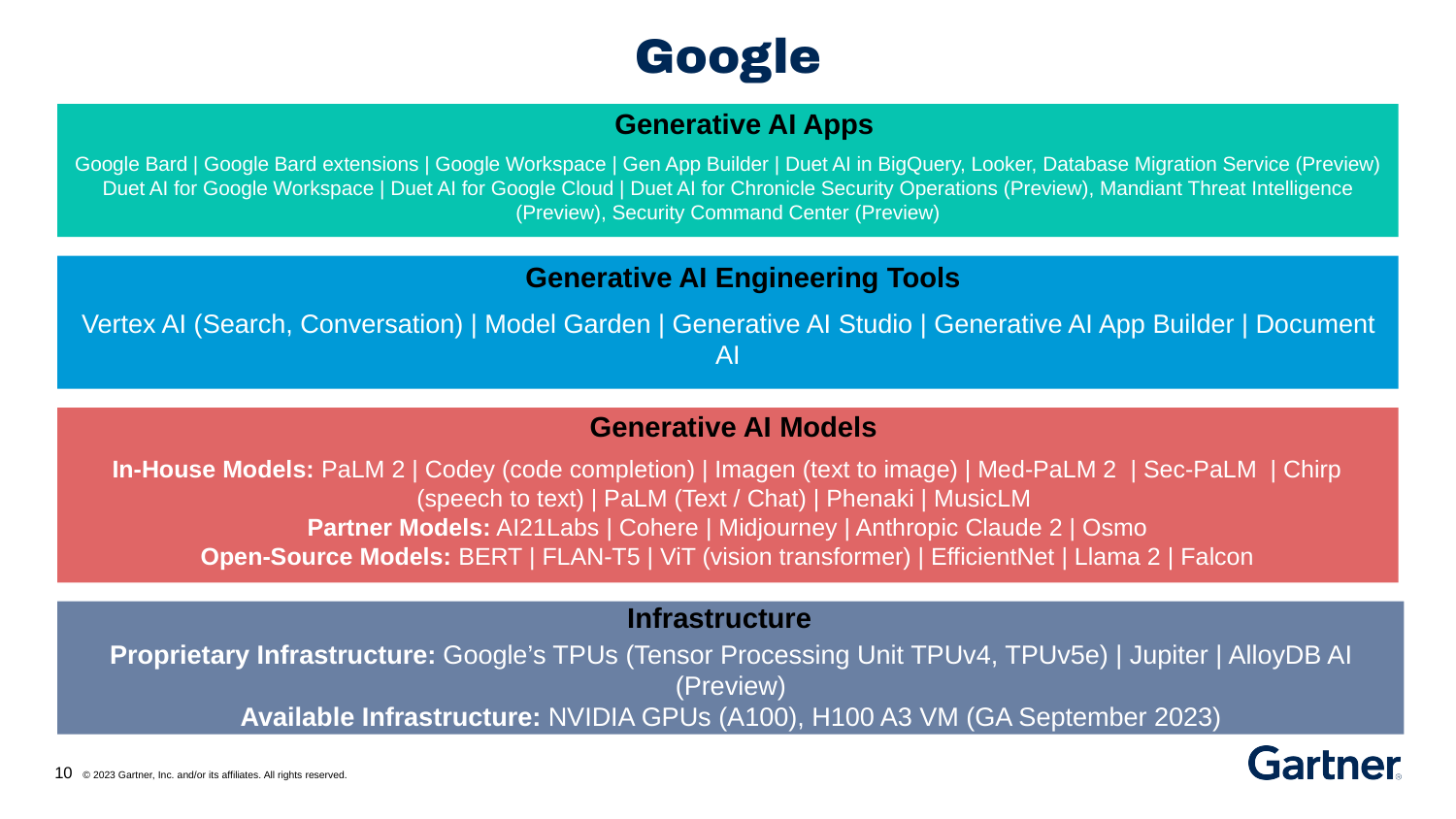

# Google
Generative AI Apps

Google Bard | Google Bard extensions | Google Workspace | Gen App Builder | Duet AI in BigQuery, Looker, Database Migration Service (Preview)
Duet AI for Google Workspace | Duet AI for Google Cloud | Duet AI for Chronicle Security Operations (Preview), Mandiant Threat Intelligence (Preview), Security Command Center (Preview)
Generative AI Engineering Tools

Vertex AI (Search, Conversation) | Model Garden | Generative AI Studio | Generative AI App Builder | Document AI

Generative AI Models

In-House Models: PaLM 2 | Codey (code completion) | Imagen (text to image) | Med-PaLM 2  | Sec-PaLM  | Chirp (speech to text) | PaLM (Text / Chat) | Phenaki | MusicLM
Partner Models: AI21Labs | Cohere | Midjourney | Anthropic Claude 2 | Osmo
Open-Source Models: BERT | FLAN-T5 | ViT (vision transformer) | EfficientNet | Llama 2 | Falcon
Infrastructure

Proprietary Infrastructure: Google’s TPUs (Tensor Processing Unit TPUv4, TPUv5e) | Jupiter | AlloyDB AI (Preview)
Available Infrastructure: NVIDIA GPUs (A100), H100 A3 VM (GA September 2023)